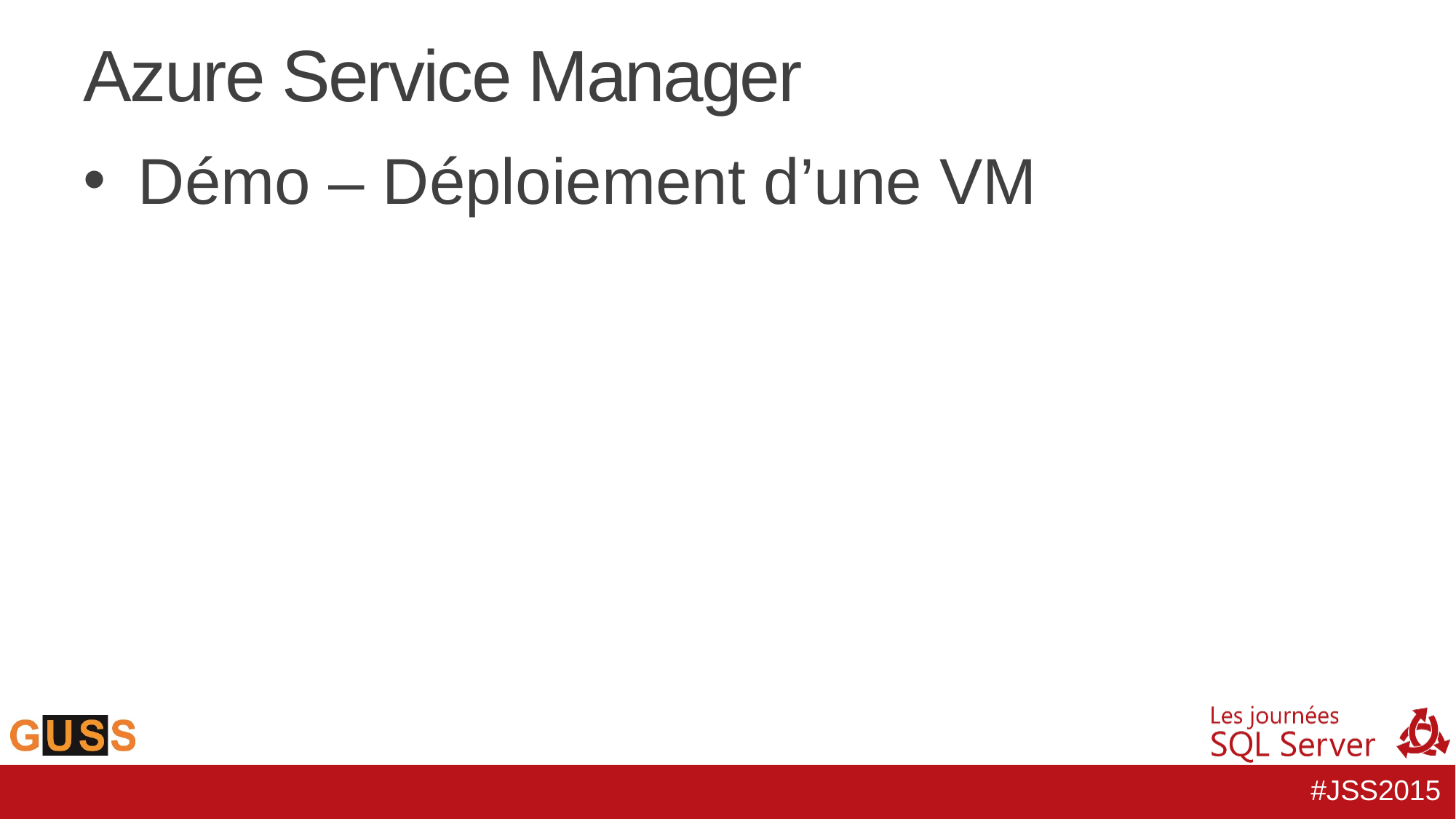

# Azure Service Manager
Démo – Déploiement d’une VM